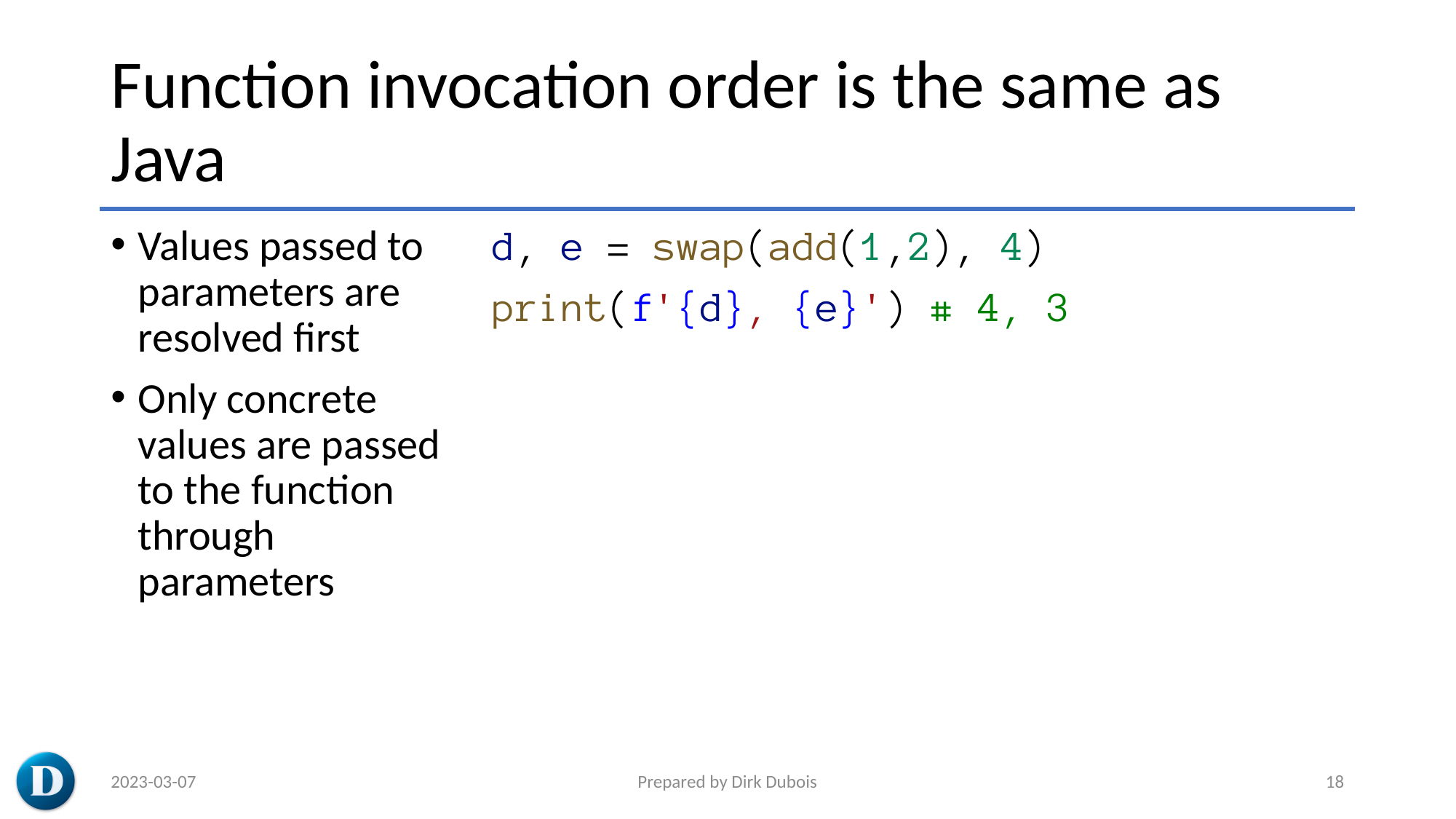

# Function invocation order is the same as Java
Values passed to parameters are resolved first
Only concrete values are passed to the function through parameters
d, e = swap(add(1,2), 4)
print(f'{d}, {e}') # 4, 3
2023-03-07
Prepared by Dirk Dubois
18